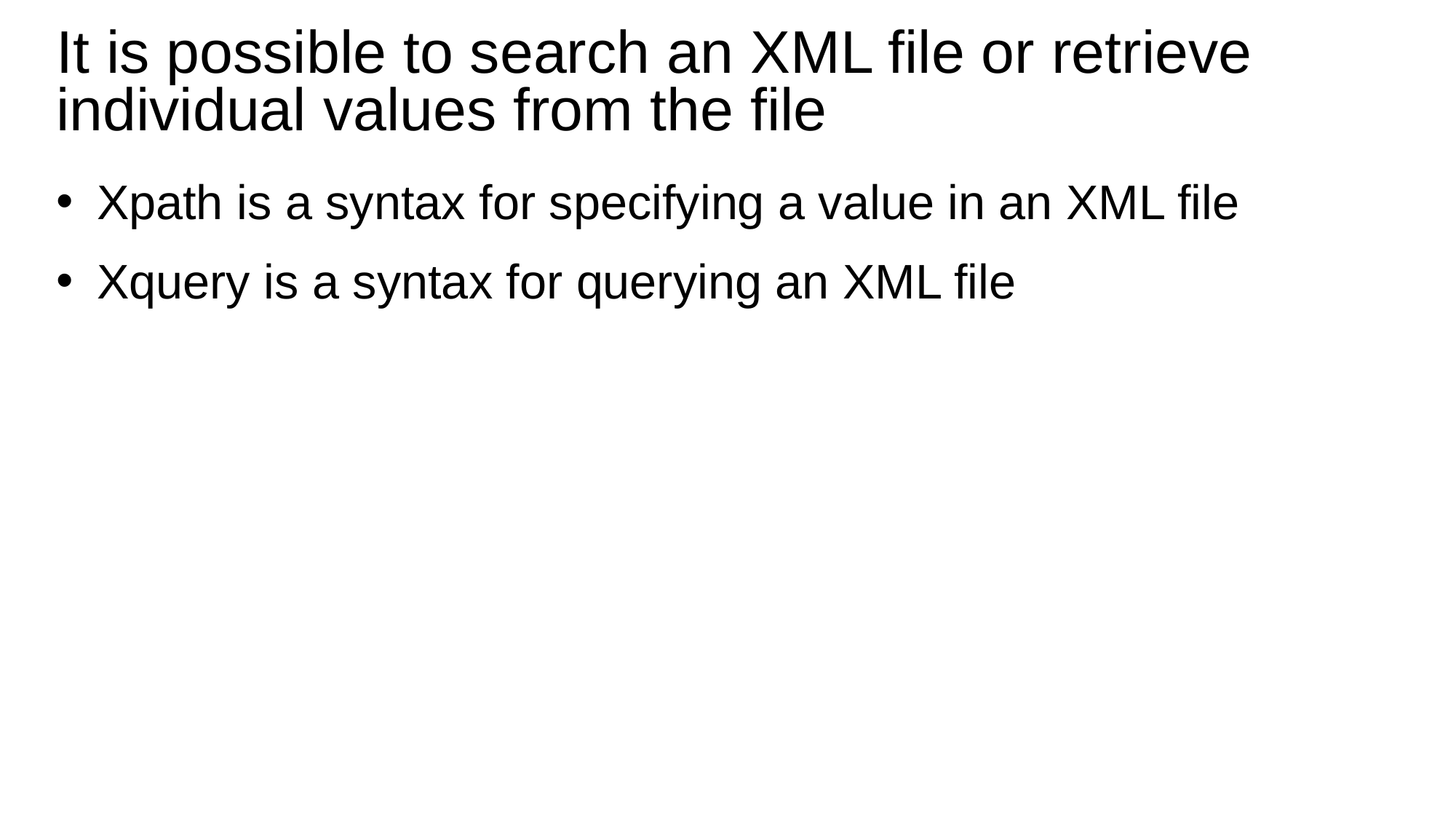

# It is possible to search an XML file or retrieve individual values from the file
Xpath is a syntax for specifying a value in an XML file
Xquery is a syntax for querying an XML file